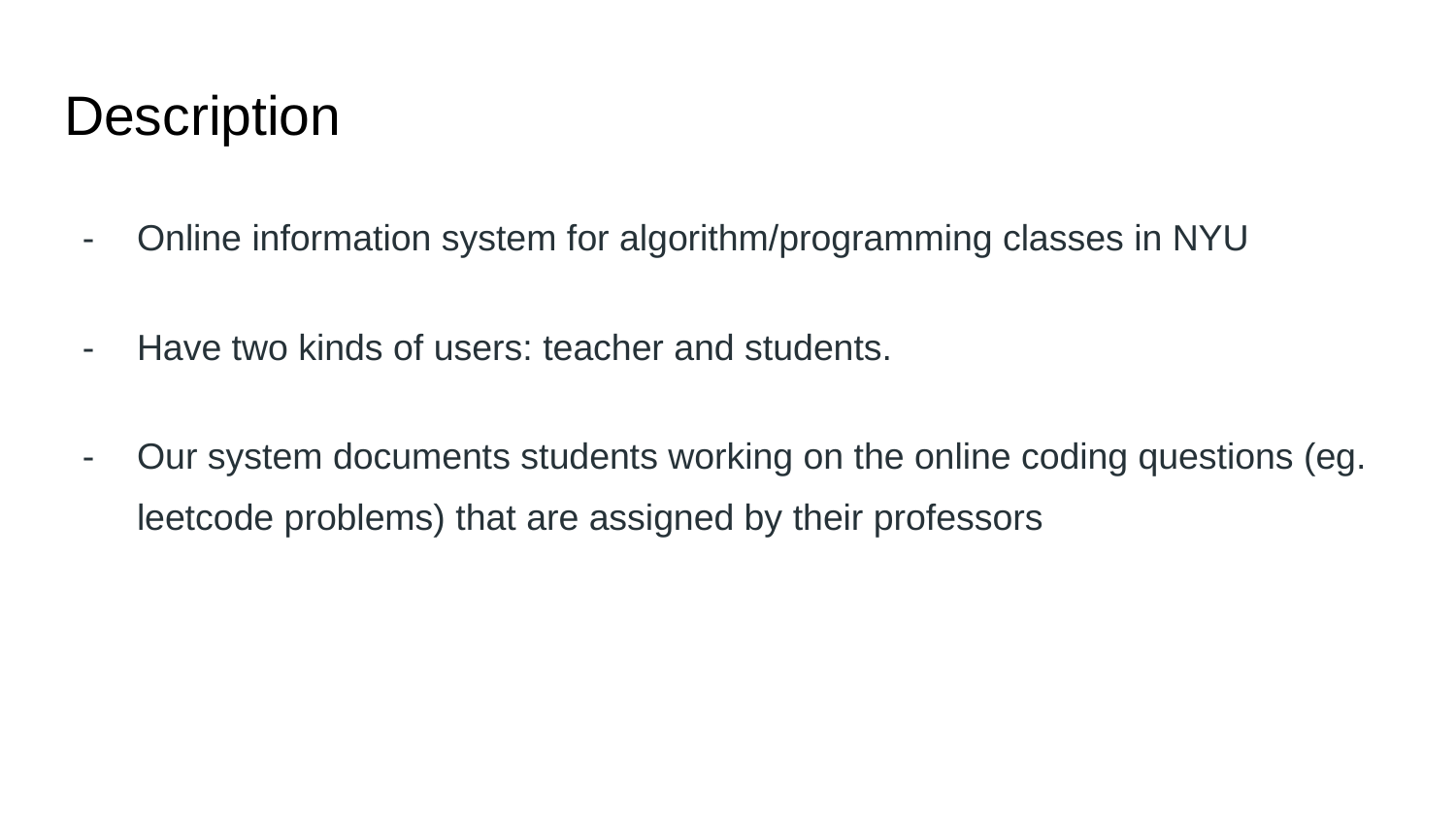

# Description
Online information system for algorithm/programming classes in NYU

Have two kinds of users: teacher and students.

Our system documents students working on the online coding questions (eg. leetcode problems) that are assigned by their professors